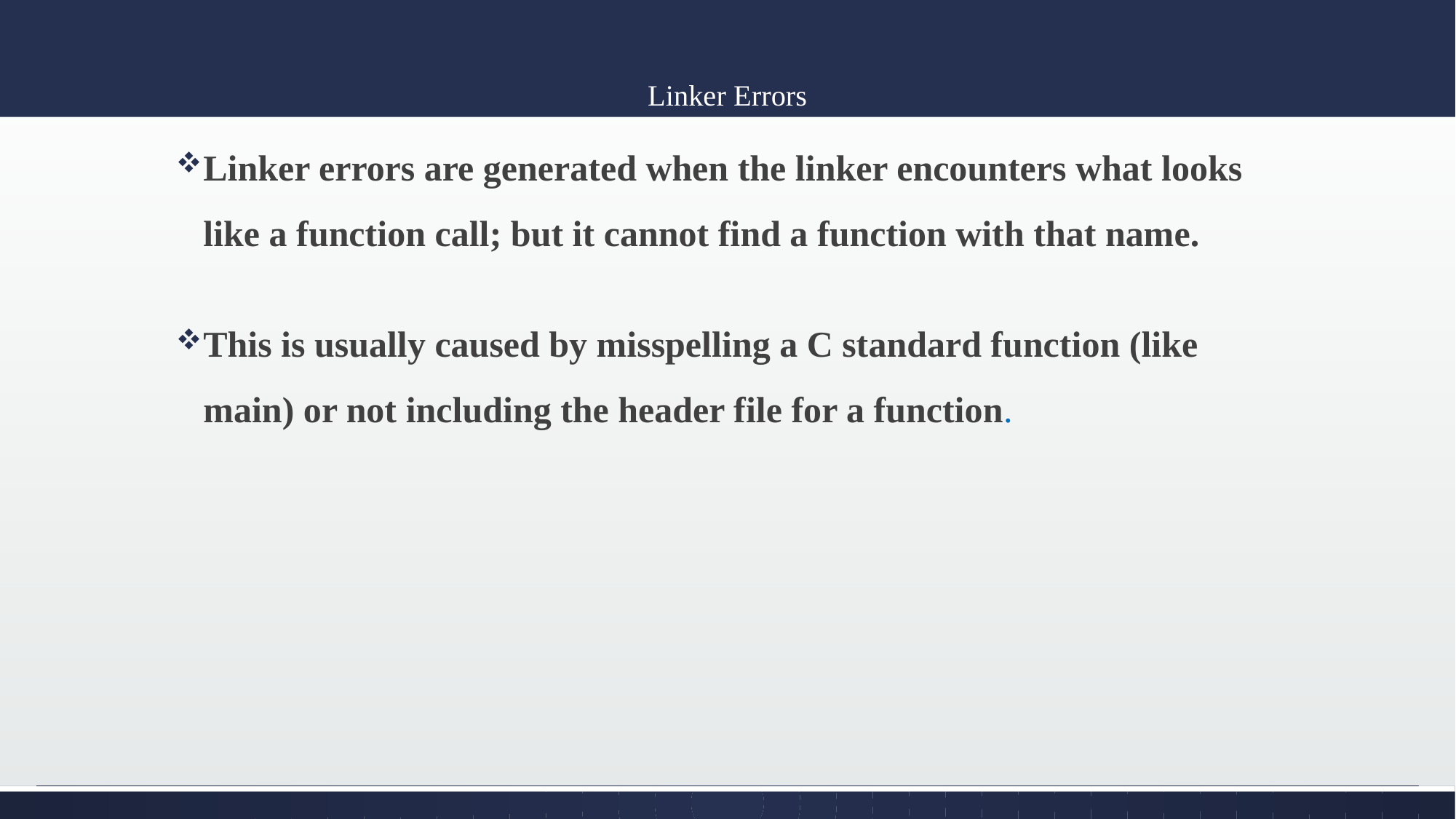

# Linker Errors
Linker errors are generated when the linker encounters what looks like a function call; but it cannot find a function with that name.
This is usually caused by misspelling a C standard function (like main) or not including the header file for a function.